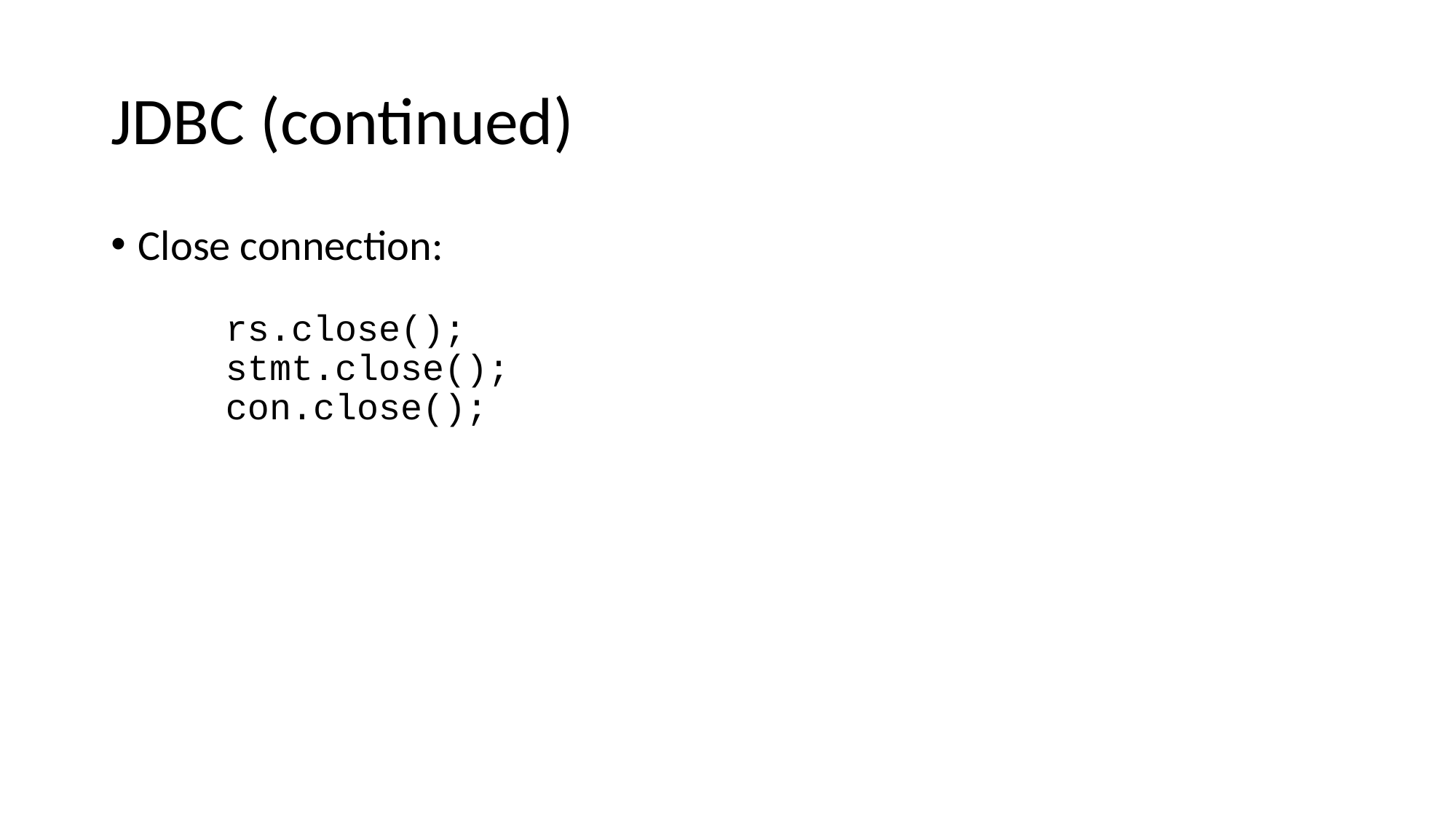

# JDBC (continued)
Close connection:

rs.close(); stmt.close(); con.close();